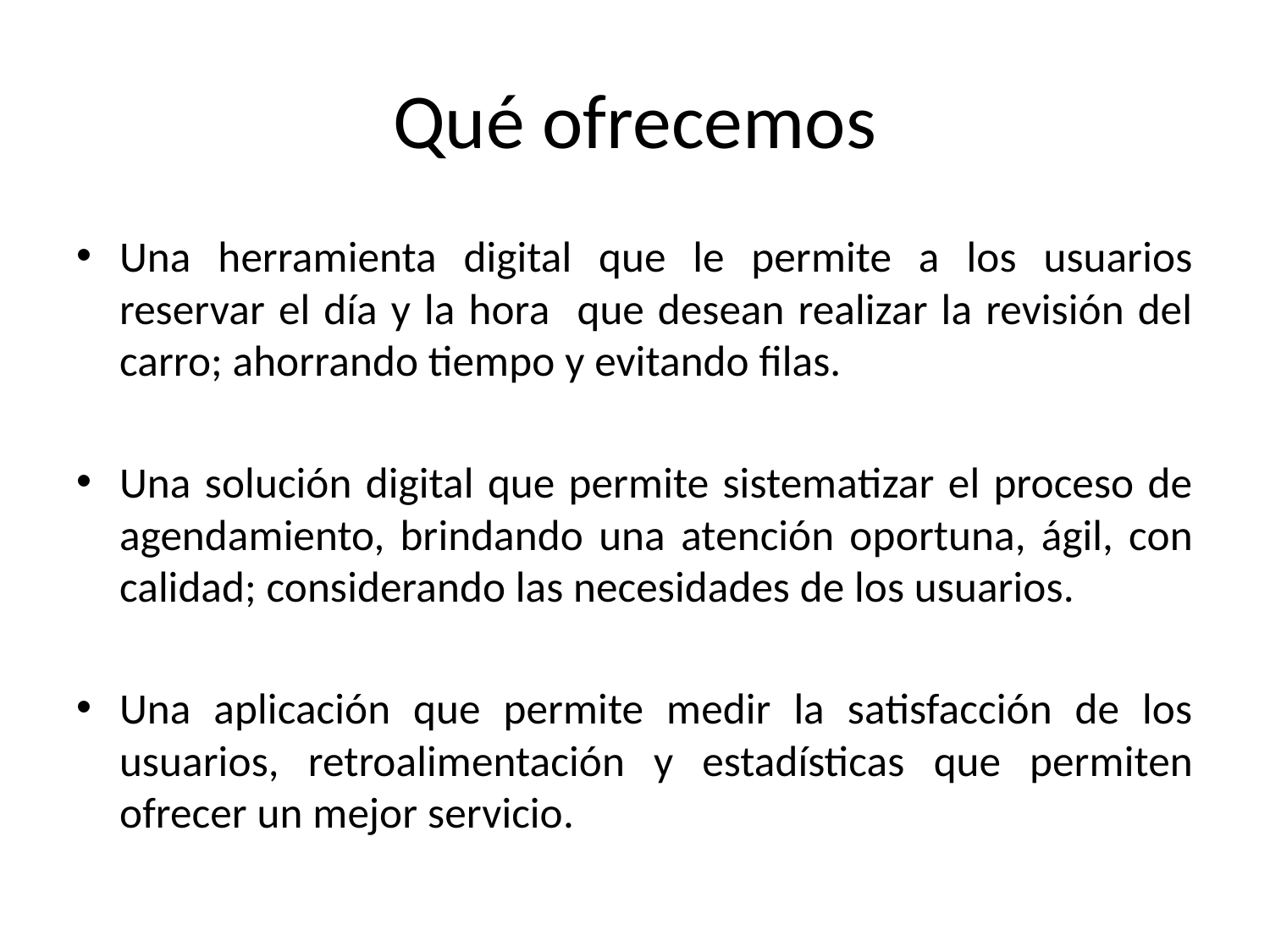

# Qué ofrecemos
Una herramienta digital que le permite a los usuarios reservar el día y la hora  que desean realizar la revisión del carro; ahorrando tiempo y evitando filas.

Una solución digital que permite sistematizar el proceso de agendamiento, brindando una atención oportuna, ágil, con calidad; considerando las necesidades de los usuarios.

Una aplicación que permite medir la satisfacción de los usuarios, retroalimentación y estadísticas que permiten ofrecer un mejor servicio.